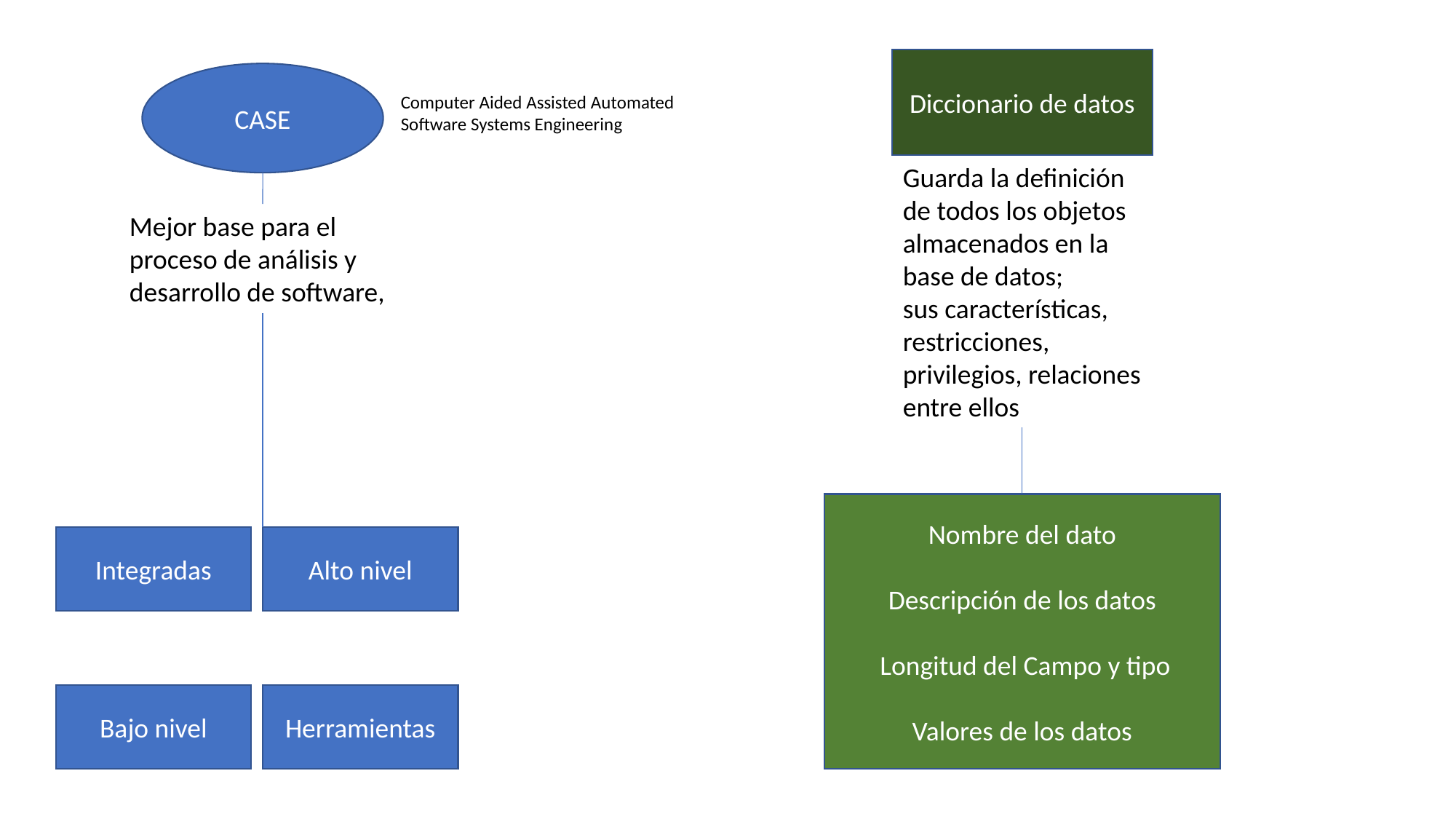

Diccionario de datos
CASE
Computer Aided Assisted Automated Software Systems Engineering
Guarda la definición de todos los objetos almacenados en la base de datos;
sus características, restricciones, privilegios, relaciones entre ellos
Mejor base para el proceso de análisis y desarrollo de software,
Nombre del dato

Descripción de los datos

 Longitud del Campo y tipo

Valores de los datos
Integradas
Alto nivel
Bajo nivel
Herramientas